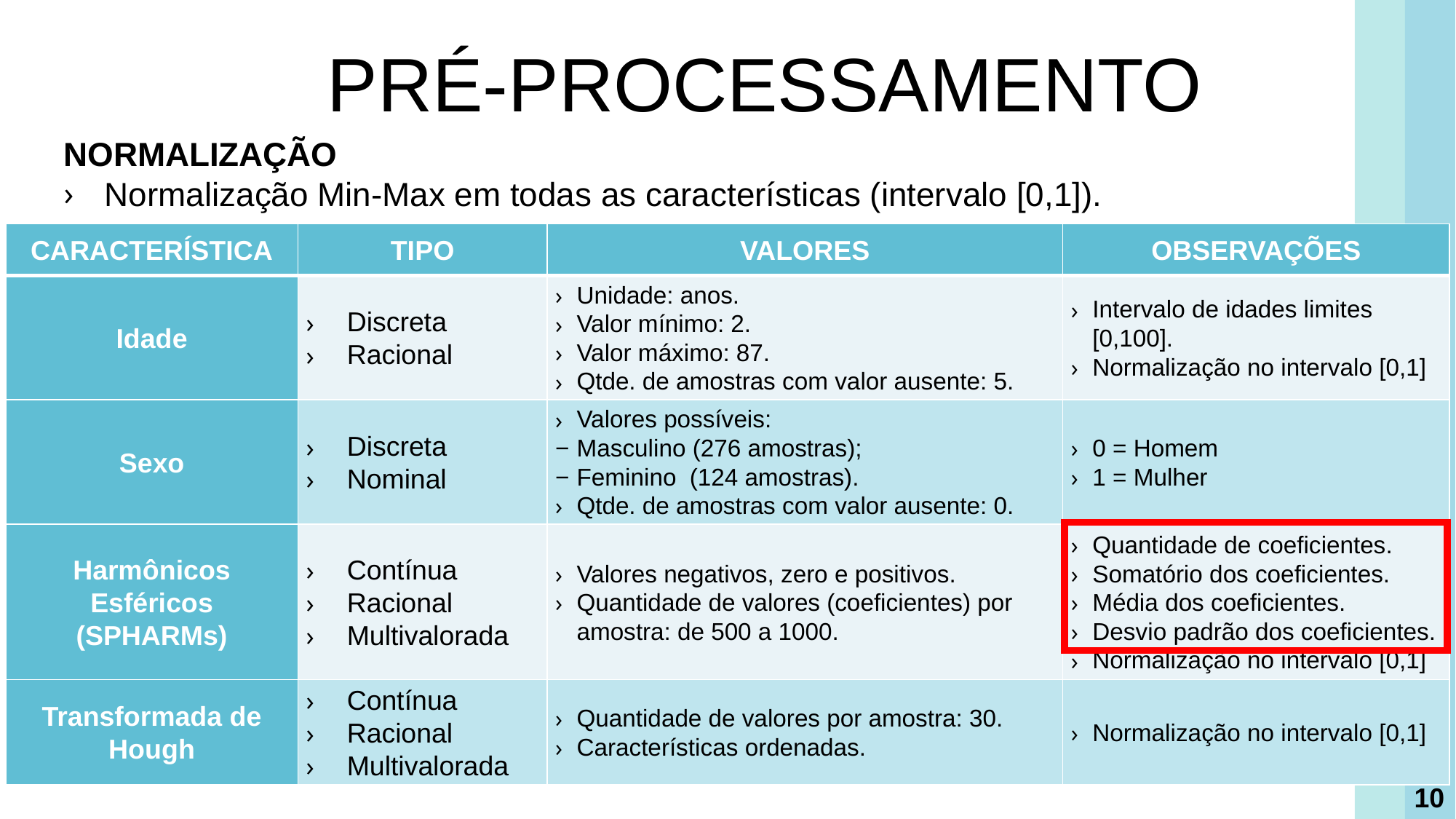

PRÉ-PROCESSAMENTO
NORMALIZAÇÃO
Normalização Min-Max em todas as características (intervalo [0,1]).
| CARACTERÍSTICA | TIPO | VALORES | OBSERVAÇÕES |
| --- | --- | --- | --- |
| Idade | Discreta Racional | Unidade: anos. Valor mínimo: 2. Valor máximo: 87. Qtde. de amostras com valor ausente: 5. | Intervalo de idades limites [0,100]. Normalização no intervalo [0,1] |
| Sexo | Discreta Nominal | Valores possíveis: Masculino (276 amostras); Feminino (124 amostras). Qtde. de amostras com valor ausente: 0. | 0 = Homem 1 = Mulher |
| Harmônicos Esféricos (SPHARMs) | Contínua Racional Multivalorada | Valores negativos, zero e positivos. Quantidade de valores (coeficientes) por amostra: de 500 a 1000. | Quantidade de coeficientes. Somatório dos coeficientes. Média dos coeficientes. Desvio padrão dos coeficientes. Normalização no intervalo [0,1] |
| Transformada de Hough | Contínua Racional Multivalorada | Quantidade de valores por amostra: 30. Características ordenadas. | Normalização no intervalo [0,1] |